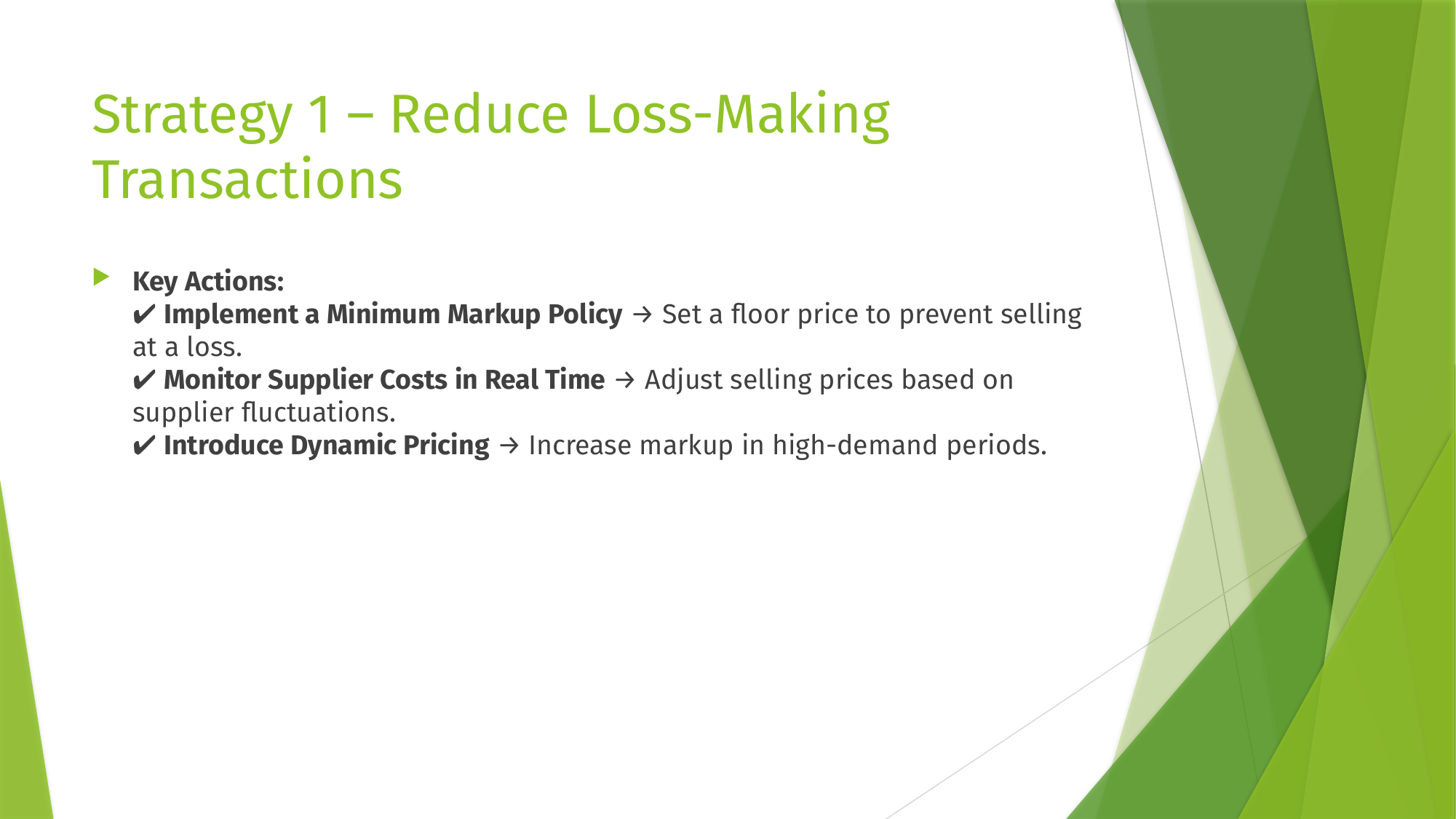

# Strategy 1 – Reduce Loss-Making Transactions
Key Actions:
✔ Implement a Minimum Markup Policy → Set a floor price to prevent selling at a loss.
✔ Monitor Supplier Costs in Real Time → Adjust selling prices based on supplier fluctuations.
✔ Introduce Dynamic Pricing → Increase markup in high-demand periods.